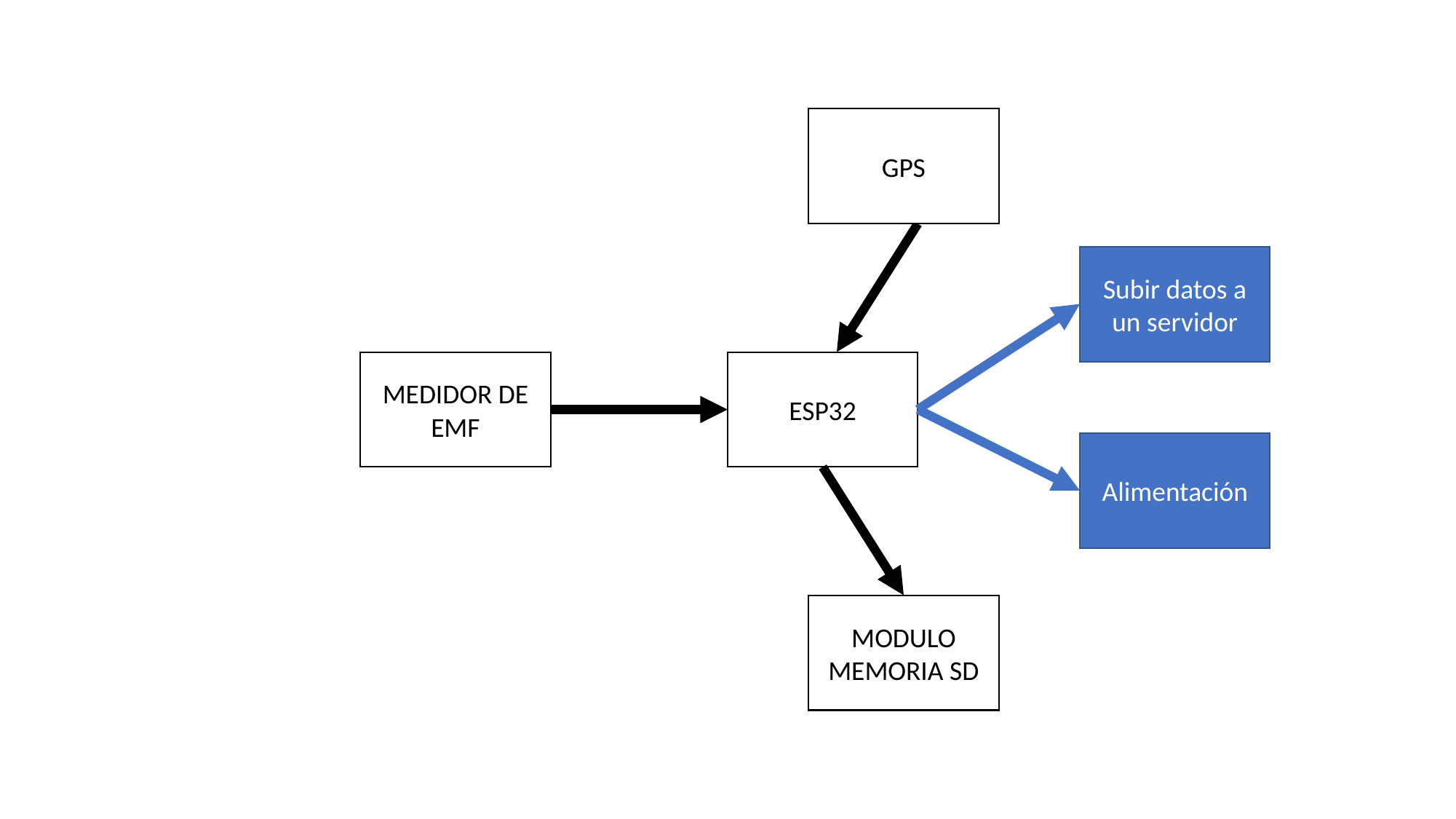

GPS
Subir datos a un servidor
MEDIDOR DE EMF
ESP32
Alimentación
MODULO MEMORIA SD